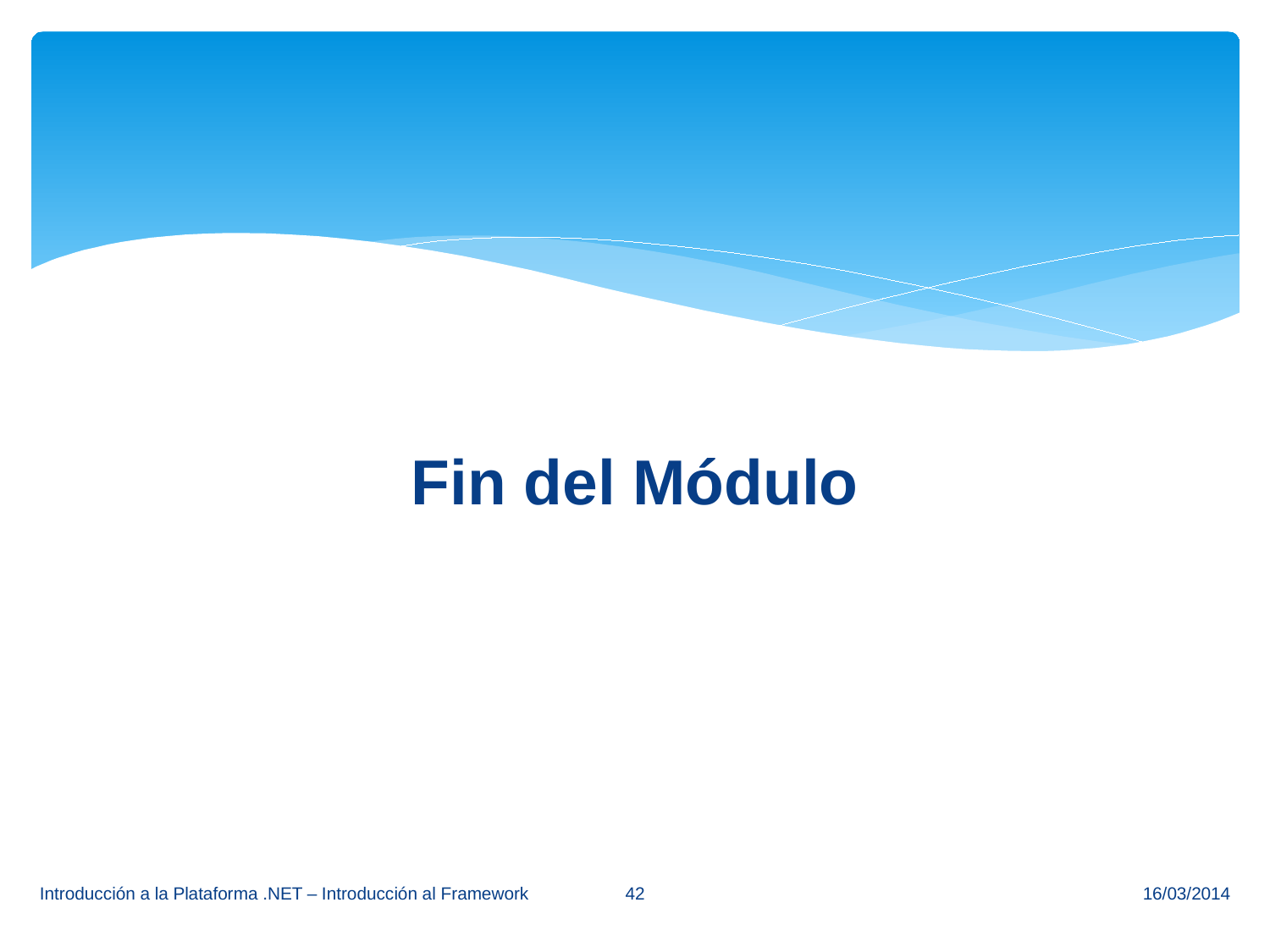

Fin del Módulo
42
Introducción a la Plataforma .NET – Introducción al Framework
16/03/2014